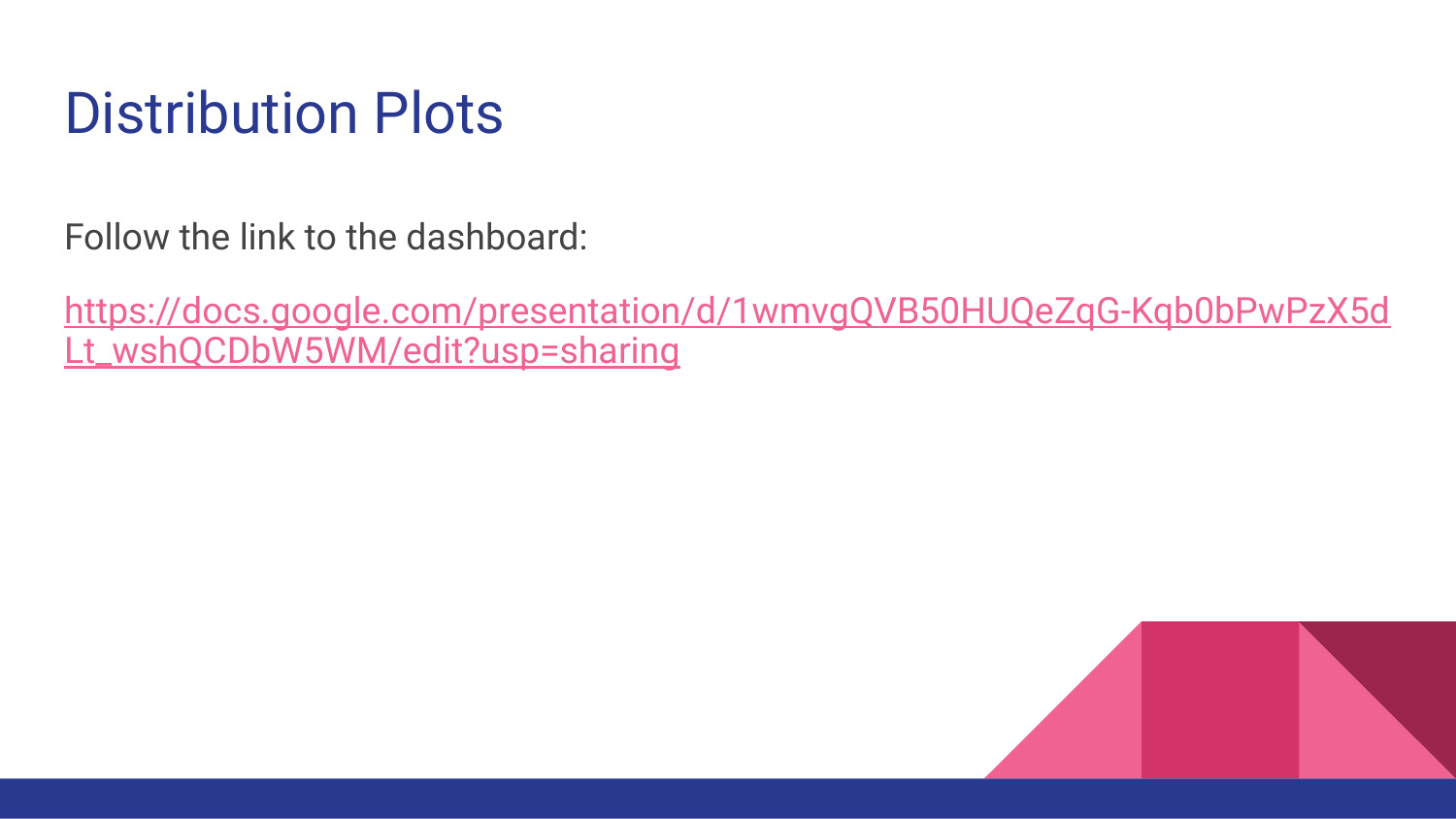

# Distribution Plots
Follow the link to the dashboard:
https://docs.google.com/presentation/d/1wmvgQVB50HUQeZqG-Kqb0bPwPzX5dLt_wshQCDbW5WM/edit?usp=sharing